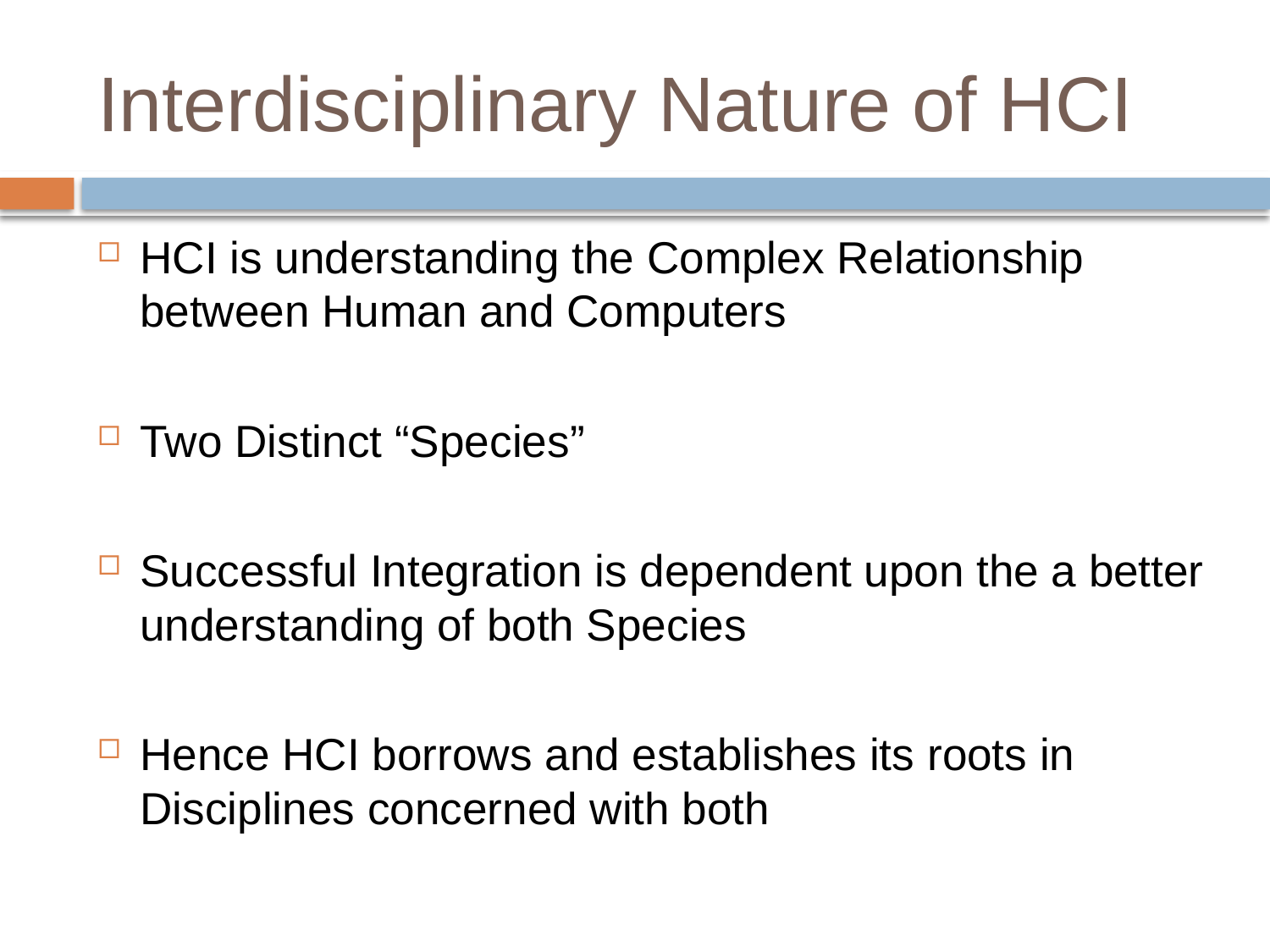

# Interdisciplinary Nature of HCI
HCI is understanding the Complex Relationship between Human and Computers

Two Distinct “Species”

Successful Integration is dependent upon the a better understanding of both Species

Hence HCI borrows and establishes its roots in Disciplines concerned with both